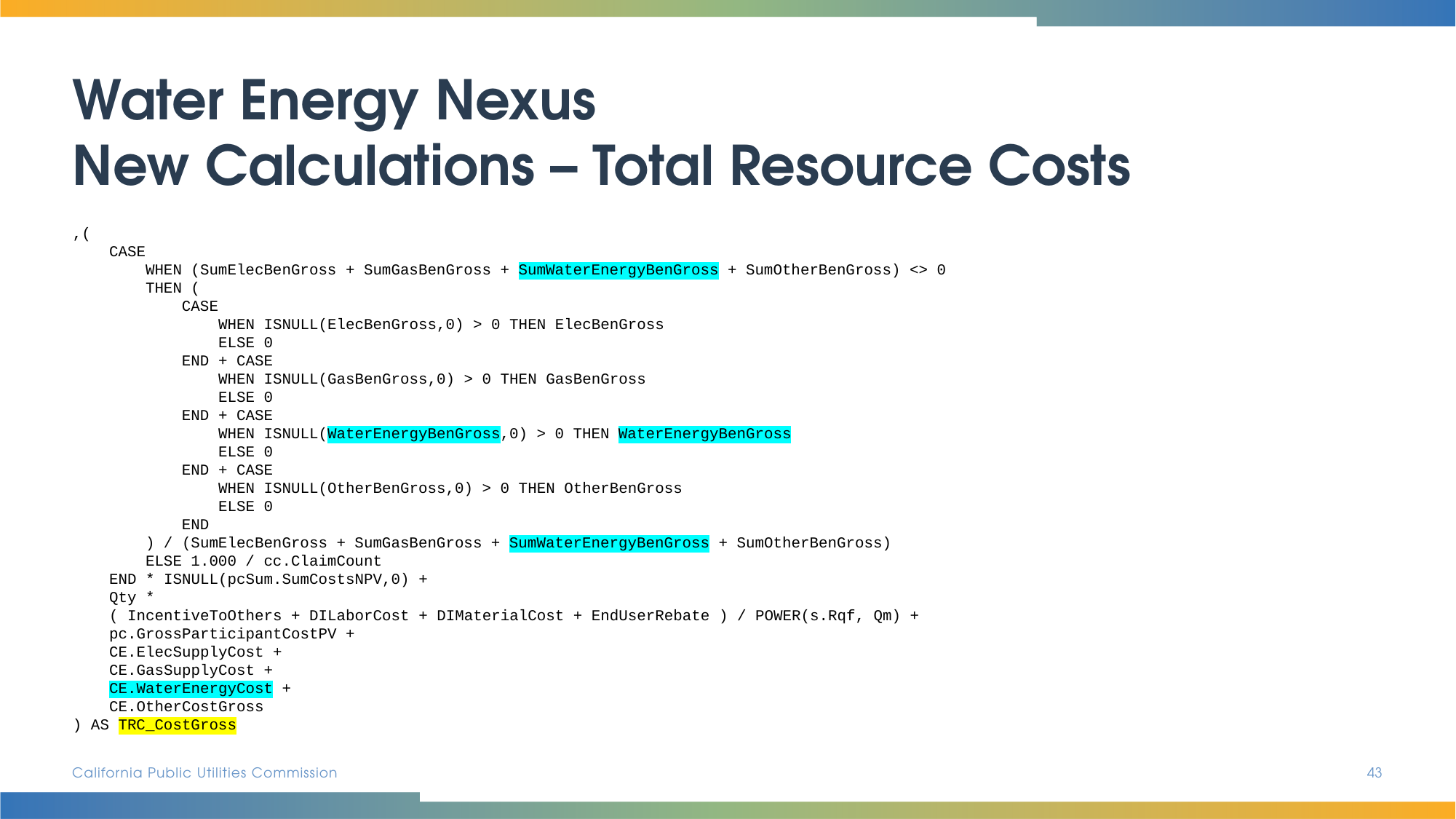

# Water Energy Nexus New Calculations – Total Resource Costs
,(
    CASE
        WHEN (SumElecBenGross + SumGasBenGross + SumWaterEnergyBenGross + SumOtherBenGross) <> 0
        THEN (
            CASE
                WHEN ISNULL(ElecBenGross,0) > 0 THEN ElecBenGross
                ELSE 0
            END + CASE
                WHEN ISNULL(GasBenGross,0) > 0 THEN GasBenGross
                ELSE 0
            END + CASE
                WHEN ISNULL(WaterEnergyBenGross,0) > 0 THEN WaterEnergyBenGross
                ELSE 0
            END + CASE
                WHEN ISNULL(OtherBenGross,0) > 0 THEN OtherBenGross
                ELSE 0
            END
        ) / (SumElecBenGross + SumGasBenGross + SumWaterEnergyBenGross + SumOtherBenGross)
        ELSE 1.000 / cc.ClaimCount
    END * ISNULL(pcSum.SumCostsNPV,0) +
    Qty *
    ( IncentiveToOthers + DILaborCost + DIMaterialCost + EndUserRebate ) / POWER(s.Rqf, Qm) +
    pc.GrossParticipantCostPV +
    CE.ElecSupplyCost +
    CE.GasSupplyCost +
    CE.WaterEnergyCost +
    CE.OtherCostGross
) AS TRC_CostGross
43